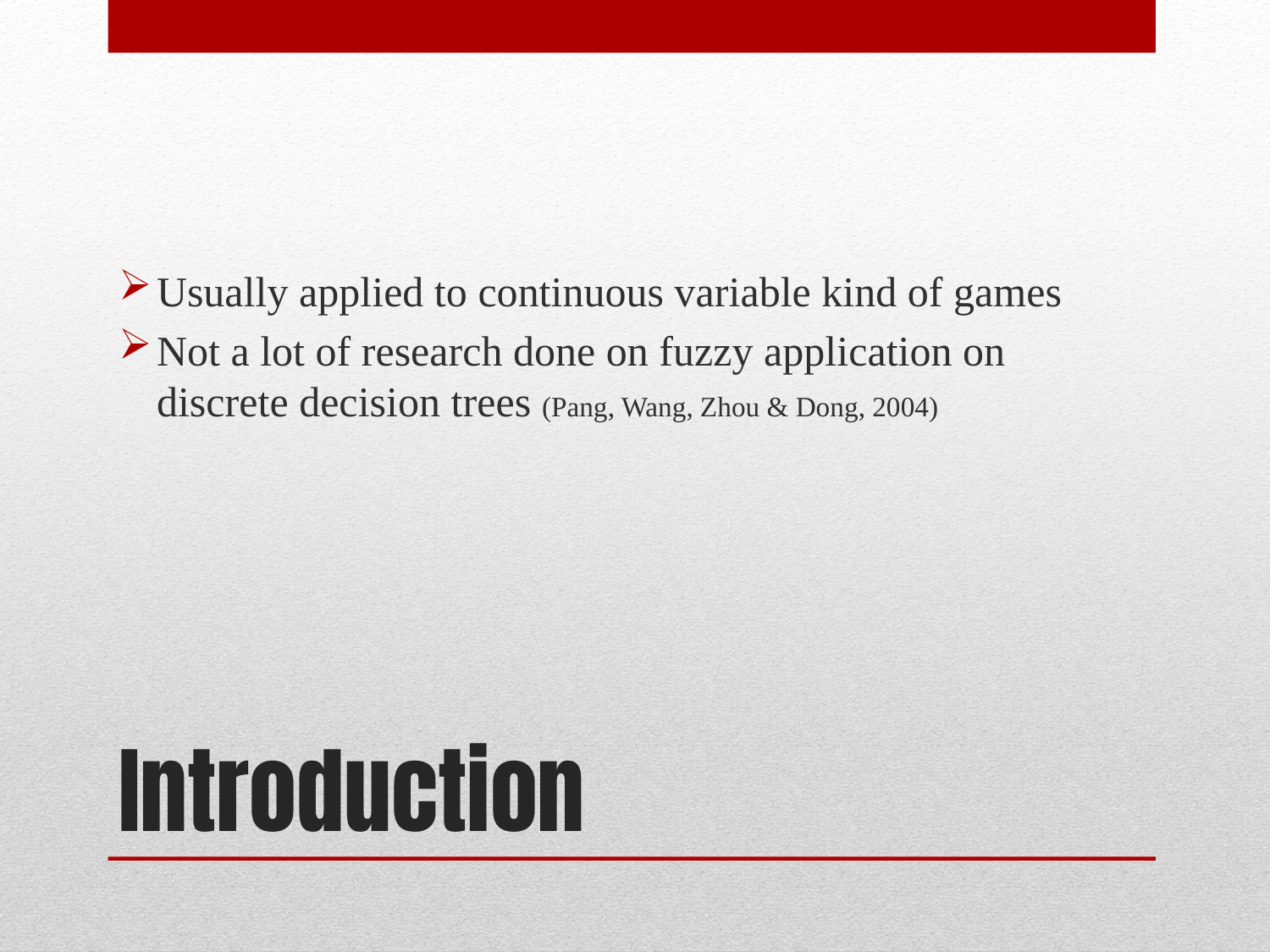

Usually applied to continuous variable kind of games
Not a lot of research done on fuzzy application on discrete decision trees (Pang, Wang, Zhou & Dong, 2004)

# Introduction